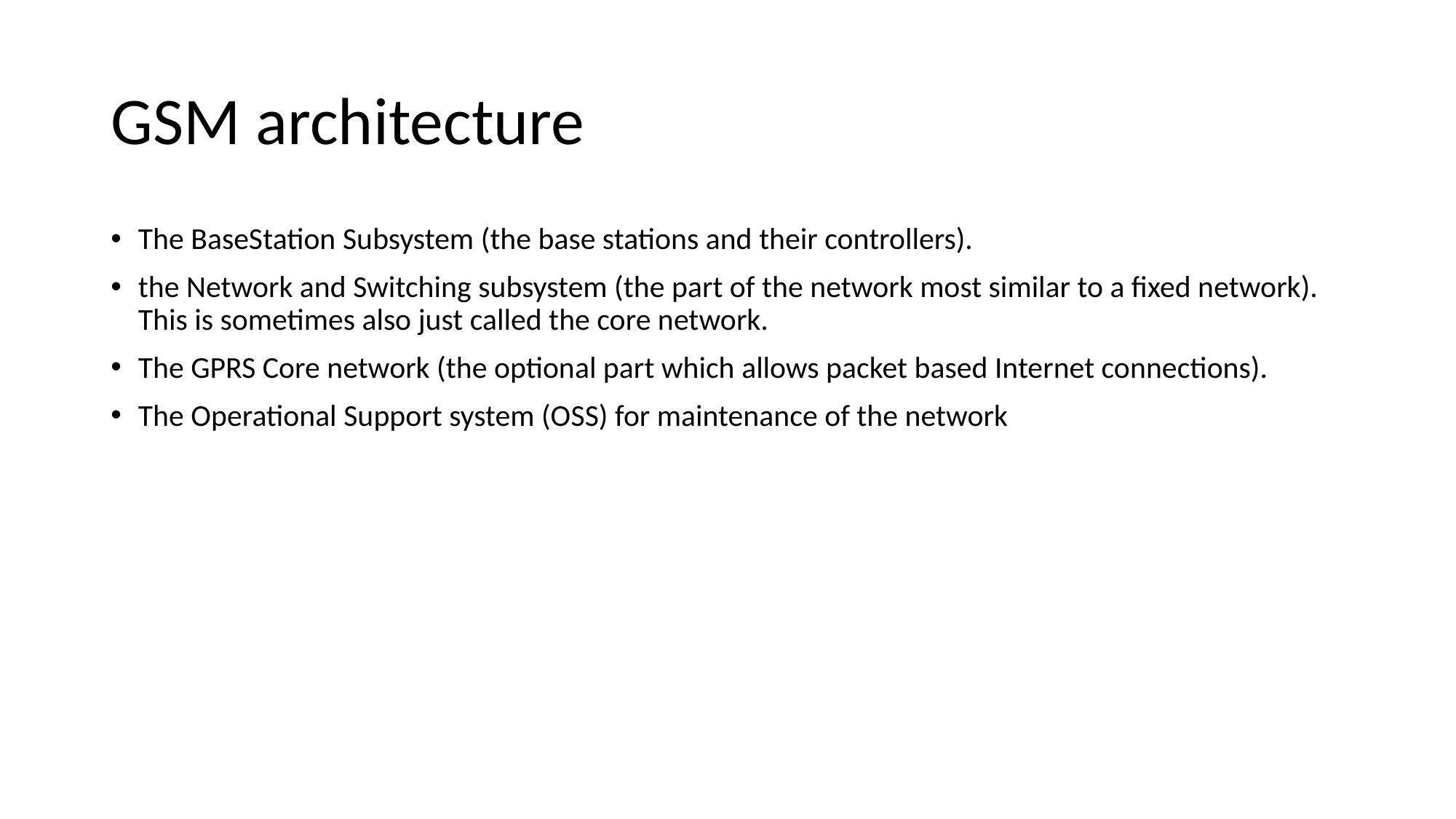

GSM architecture
The BaseStation Subsystem (the base stations and their controllers).
the Network and Switching subsystem (the part of the network most similar to a fixed network). This is sometimes also just called the core network.
The GPRS Core network (the optional part which allows packet based Internet connections).
The Operational Support system (OSS) for maintenance of the network